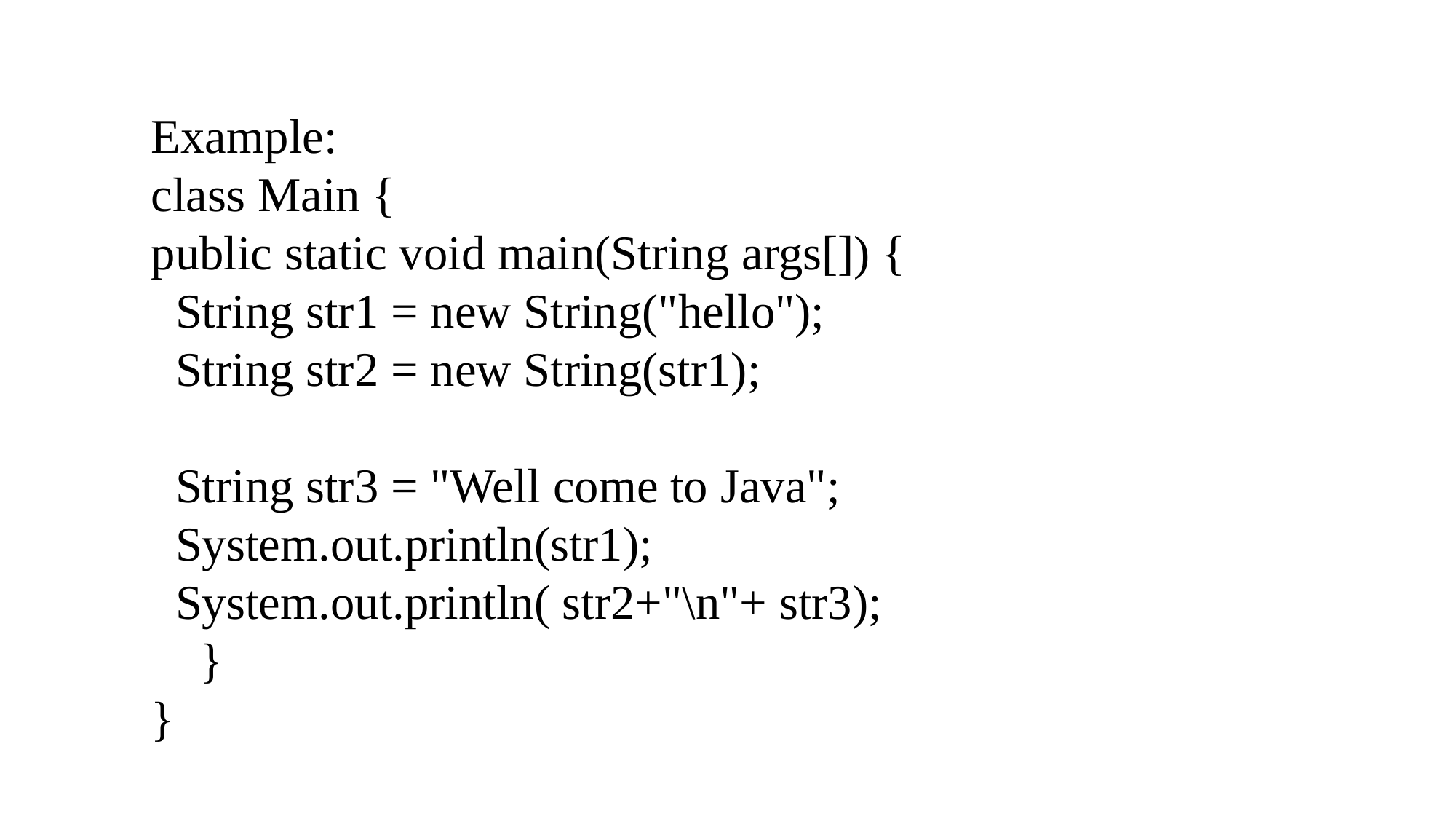

Example:
class Main {
public static void main(String args[]) {
  String str1 = new String("hello");
  String str2 = new String(str1);
  String str3 = "Well come to Java";
  System.out.println(str1);
  System.out.println( str2+"\n"+ str3);
    }
}